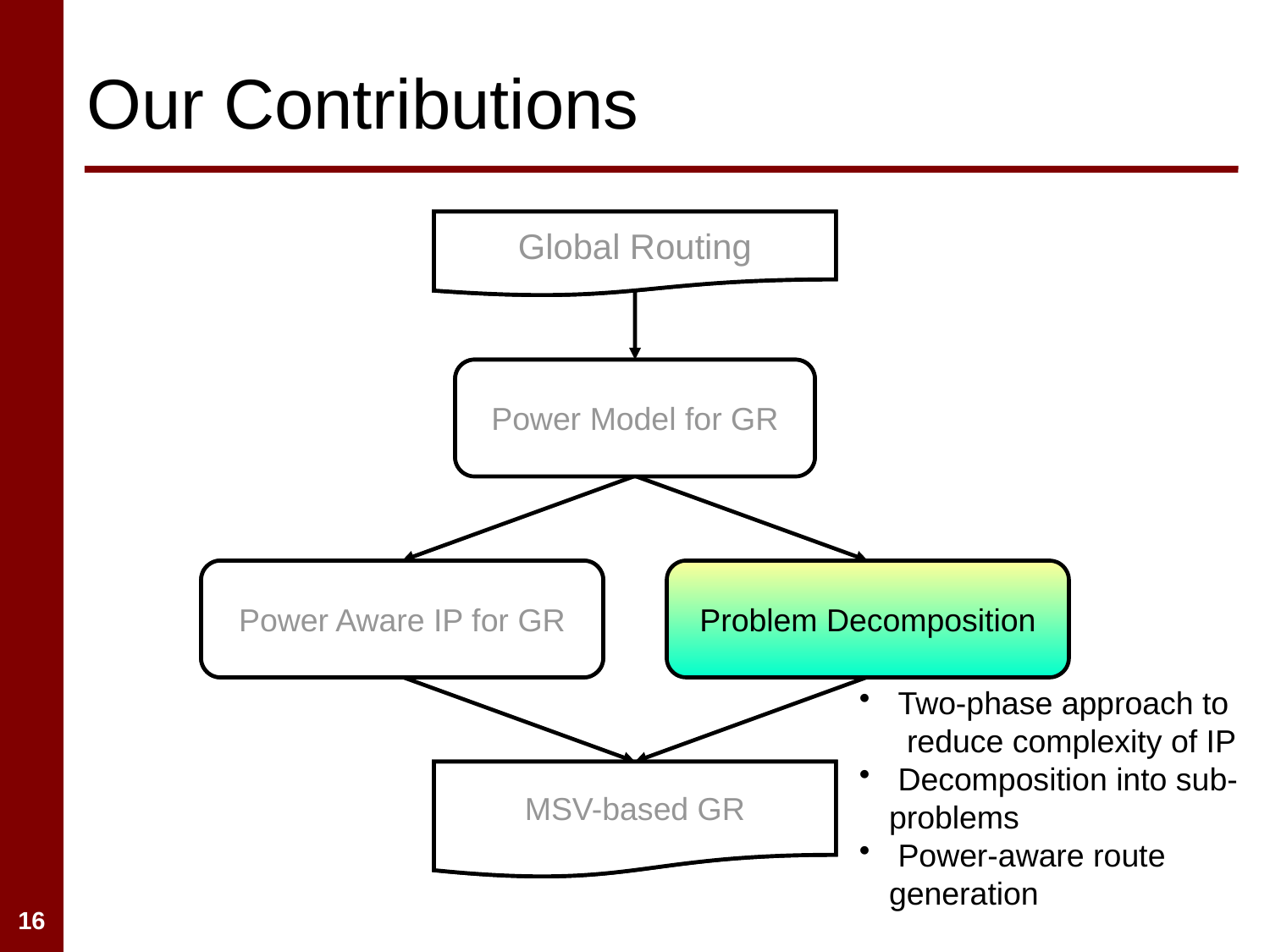

Our Contributions
Global Routing

Power Model for GR

Power Aware IP for GR
Problem Decomposition

MSV-based GR
 Two-phase approach to
  reduce complexity of IP
 Decomposition into sub-problems
 Power-aware route generation
Global Routing
Power Model for GR
Power Aware IP for GR
MSV-based GR